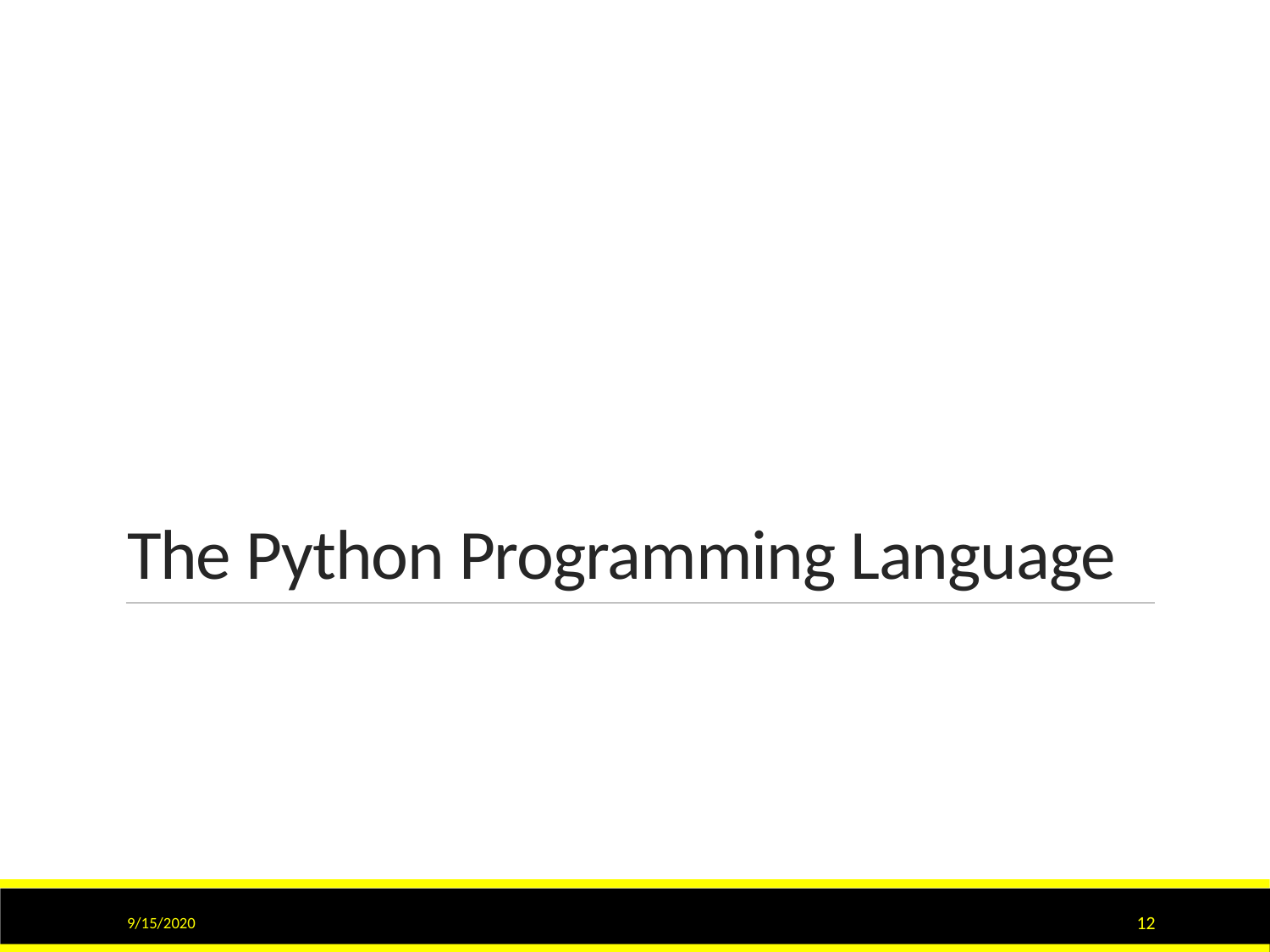

# The Python Programming Language
9/15/2020
12